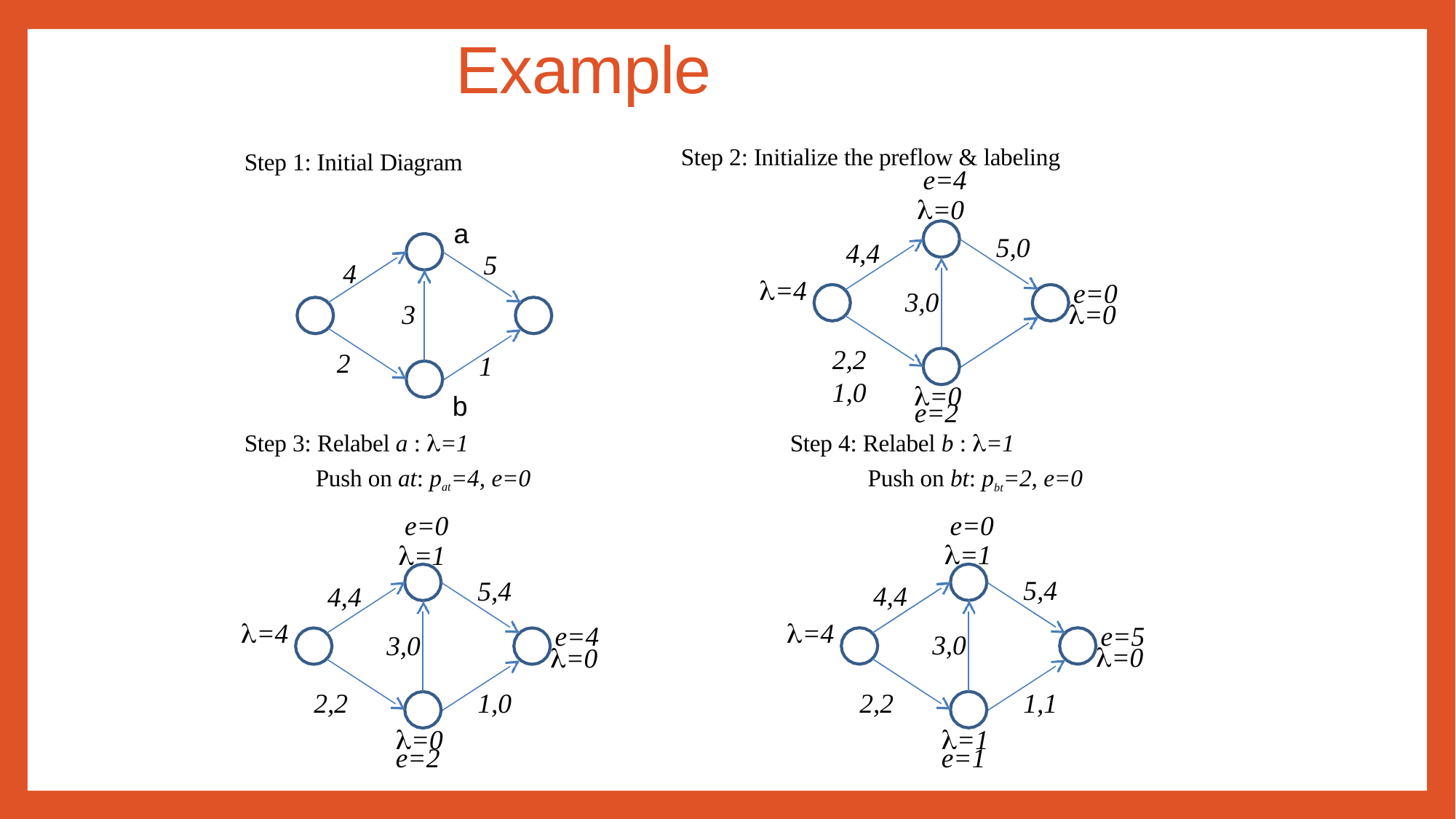

# Example
Step 1: Initial Diagram
Step 2: Initialize the preflow & labeling
e=4
λ=0
a

5,0

4,4

5

4

λ=4
e=0

3,0

λ=0
3

2,2	1,0
2
1

λ=0
b
e=2
Step 4: Relabel b : λ=1
Push on bt: pbt=2, e=0
e=0
λ=1
Step 3: Relabel a : λ=1
Push on at: pat=4, e=0
e=0
λ=1

5,4
5,4
4,4
4,4

λ=4
λ=4
e=5
e=4

3,0
3,0

λ=0
λ=0

2,2
1,1
2,2
1,0

λ=1
λ=0
e=1
e=2